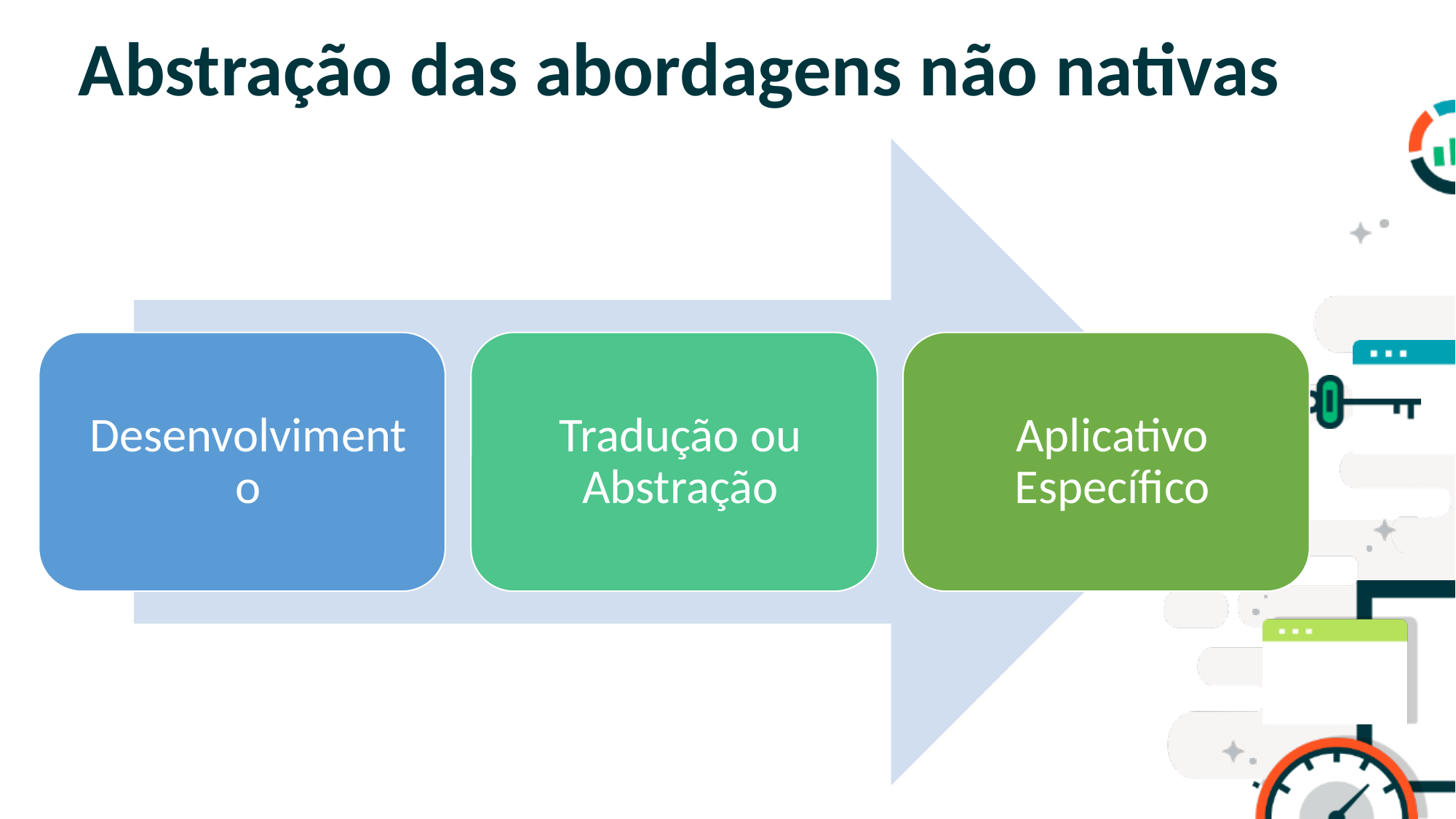

# Abstração das abordagens não nativas
Desenvolvimento
Tradução ou Abstração
Aplicativo Específico